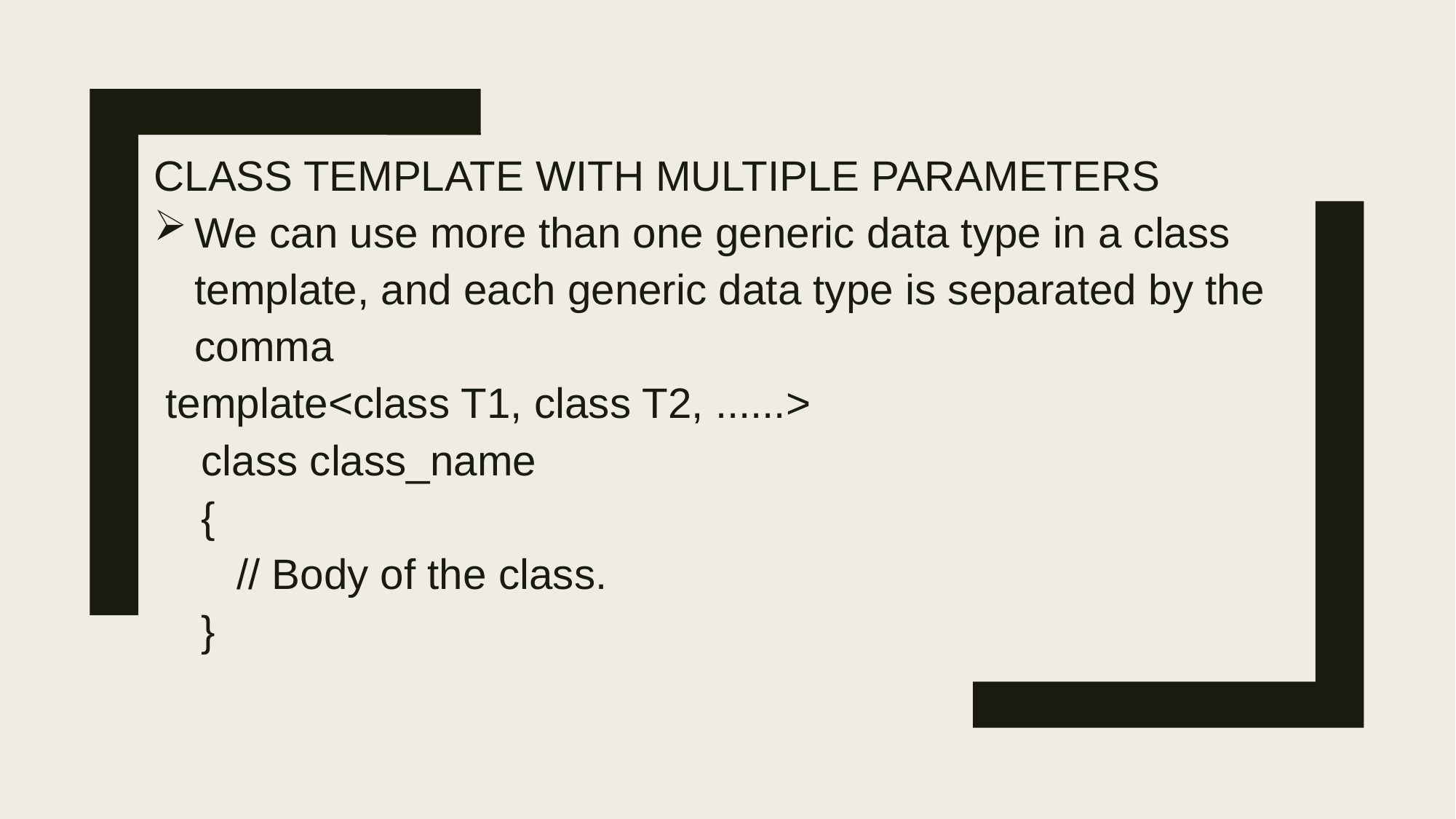

CLASS TEMPLATE WITH MULTIPLE PARAMETERS
We can use more than one generic data type in a class template, and each generic data type is separated by the comma
 template<class T1, class T2, ......>
    class class_name
    {
       // Body of the class.
    }